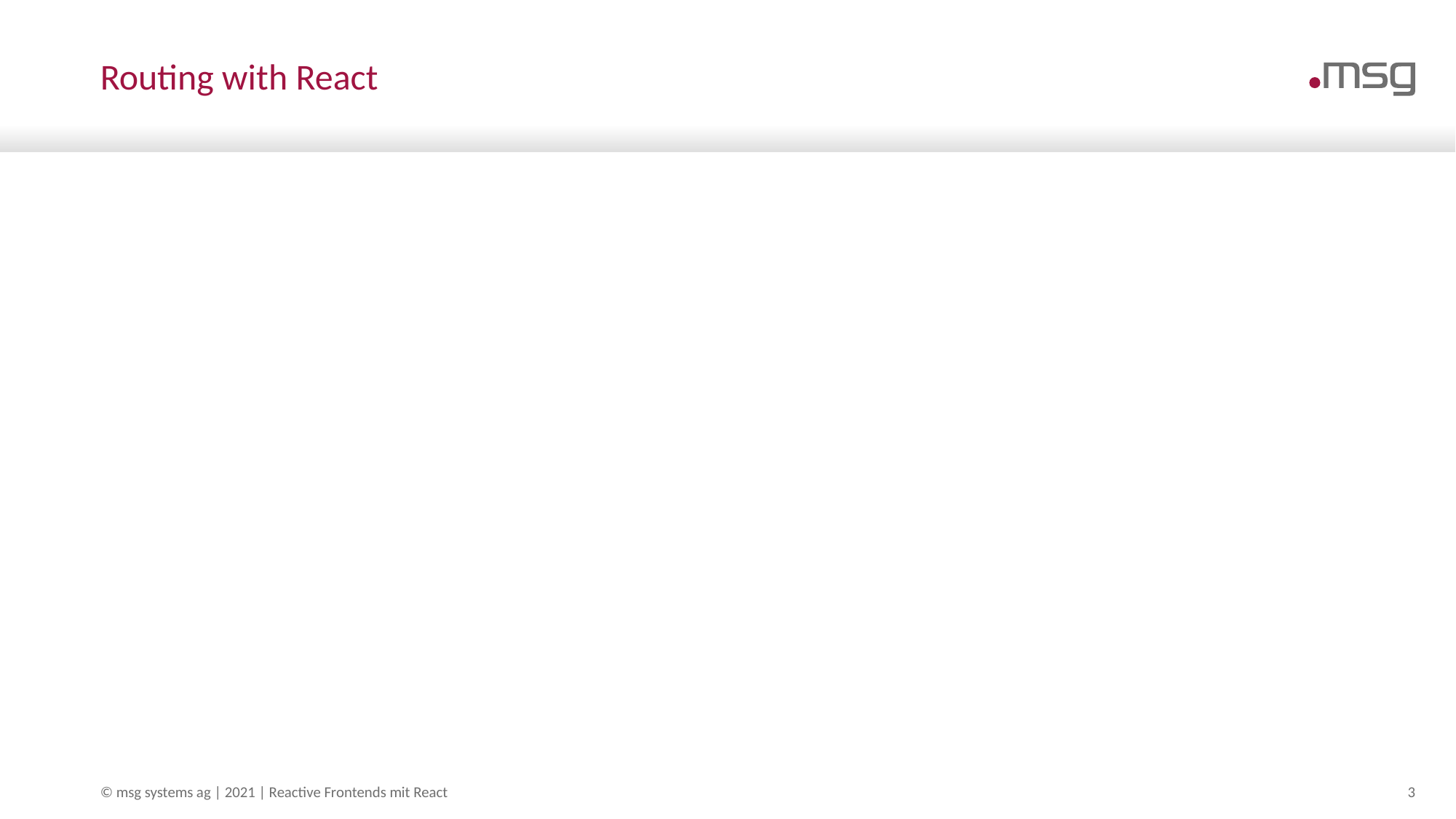

# Routing with React
© msg systems ag | 2021 | Reactive Frontends mit React
3